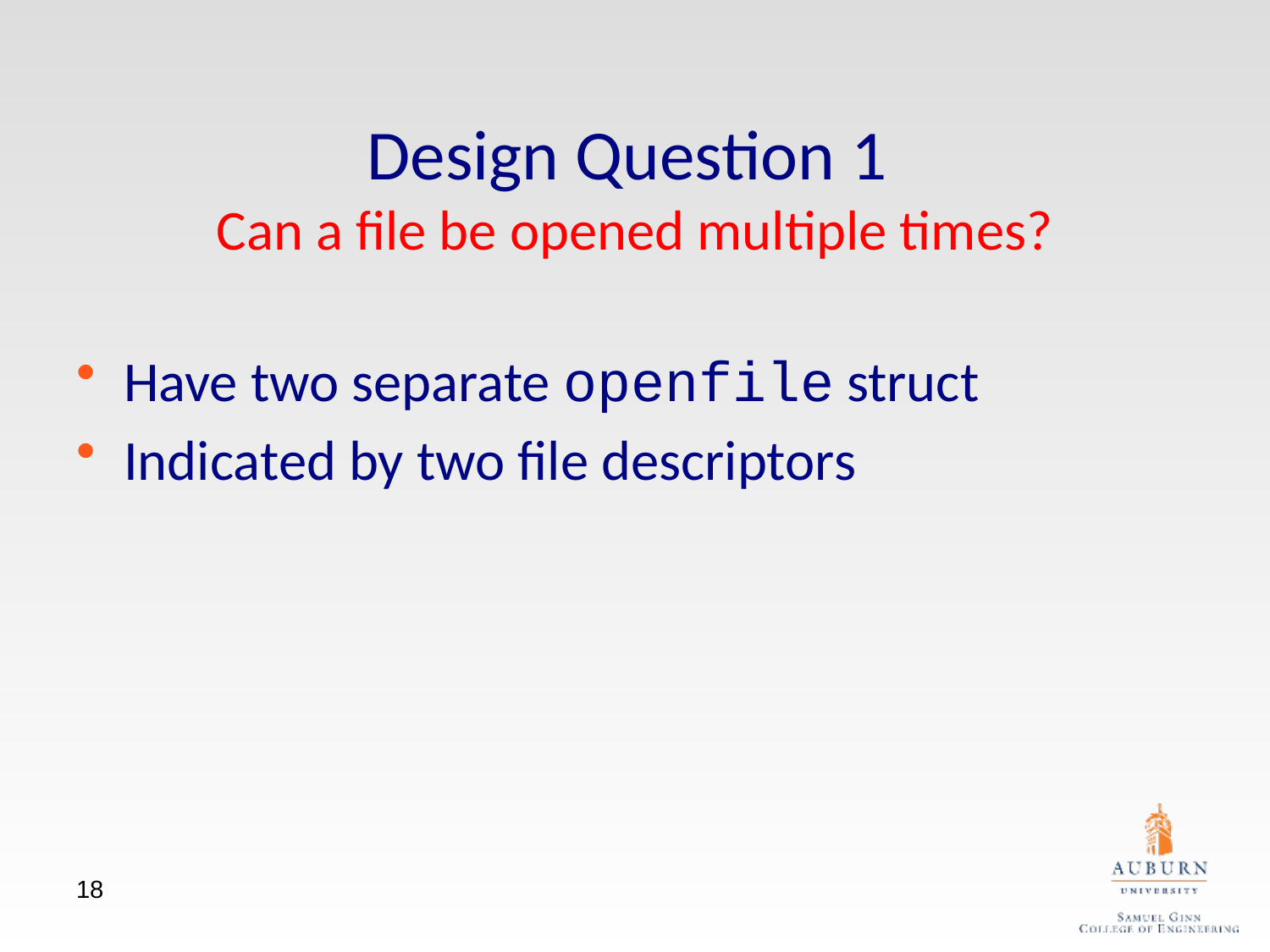

Design Question 1
Can a file be opened multiple times?
Have two separate openfile struct
Indicated by two file descriptors
18